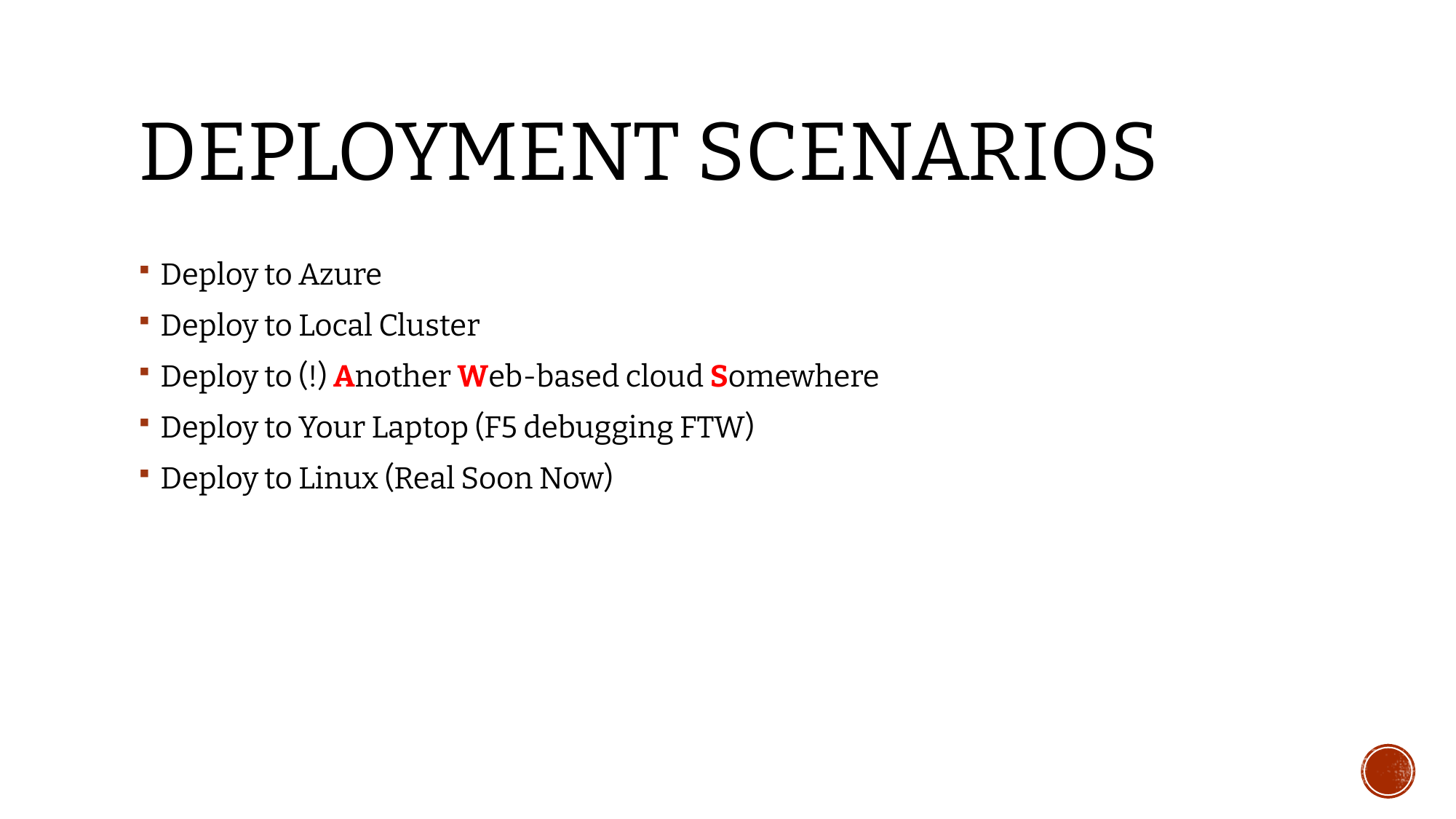

# Deployment Scenarios
Deploy to Azure
Deploy to Local Cluster
Deploy to (!) Another Web-based cloud Somewhere
Deploy to Your Laptop (F5 debugging FTW)
Deploy to Linux (Real Soon Now)